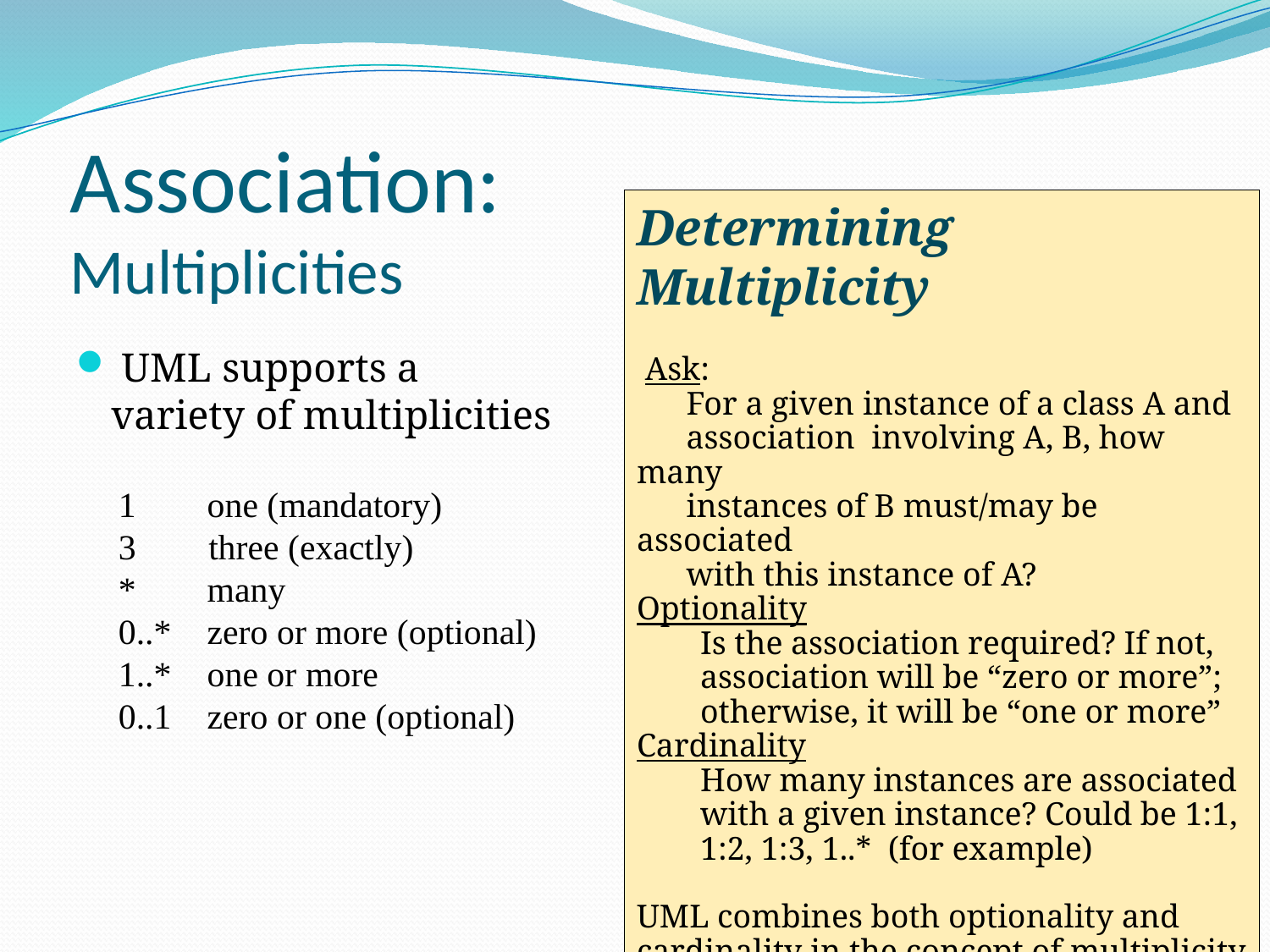

# Association: Multiplicities
Determining Multiplicity

 Ask:
      For a given instance of a class A and
      association  involving A, B, how many
      instances of B must/may be associated
      with this instance of A?
Optionality
Is the association required? If not, association will be “zero or more”; otherwise, it will be “one or more”
Cardinality
How many instances are associated with a given instance? Could be 1:1, 1:2, 1:3, 1..*  (for example)

UML combines both optionality and cardinality in the concept of multiplicity

 UML supports a variety of multiplicities
1        one (mandatory)
   three (exactly)
*        many
0..*    zero or more (optional)
1..*    one or more
0..1    zero or one (optional)
22